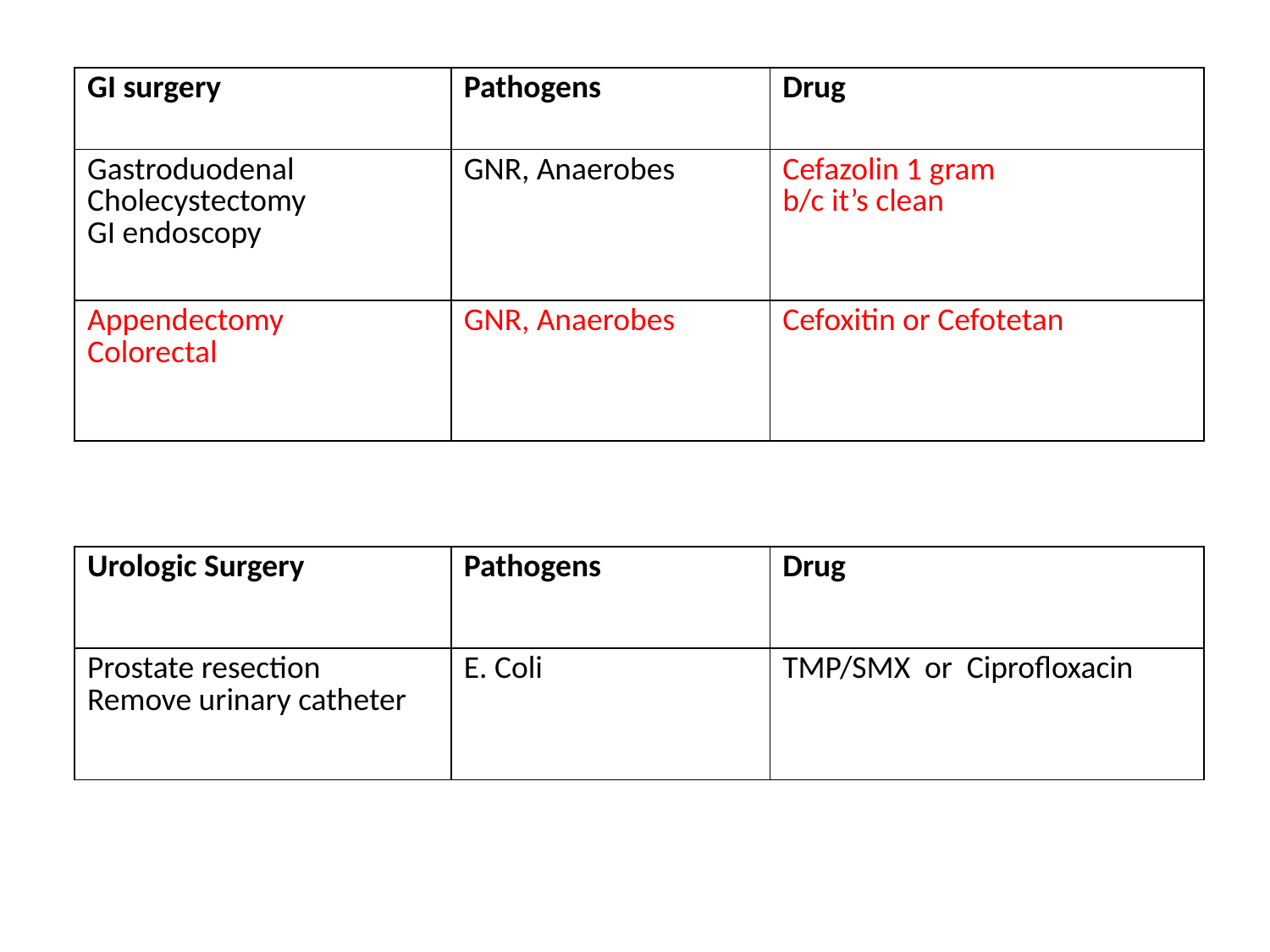

| GI surgery | Pathogens | Drug |
| --- | --- | --- |
| Gastroduodenal Cholecystectomy GI endoscopy | GNR, Anaerobes | Cefazolin 1 gram b/c it’s clean |
| Appendectomy Colorectal | GNR, Anaerobes | Cefoxitin or Cefotetan |
| Urologic Surgery | Pathogens | Drug |
| --- | --- | --- |
| Prostate resection Remove urinary catheter | E. Coli | TMP/SMX or Ciprofloxacin |